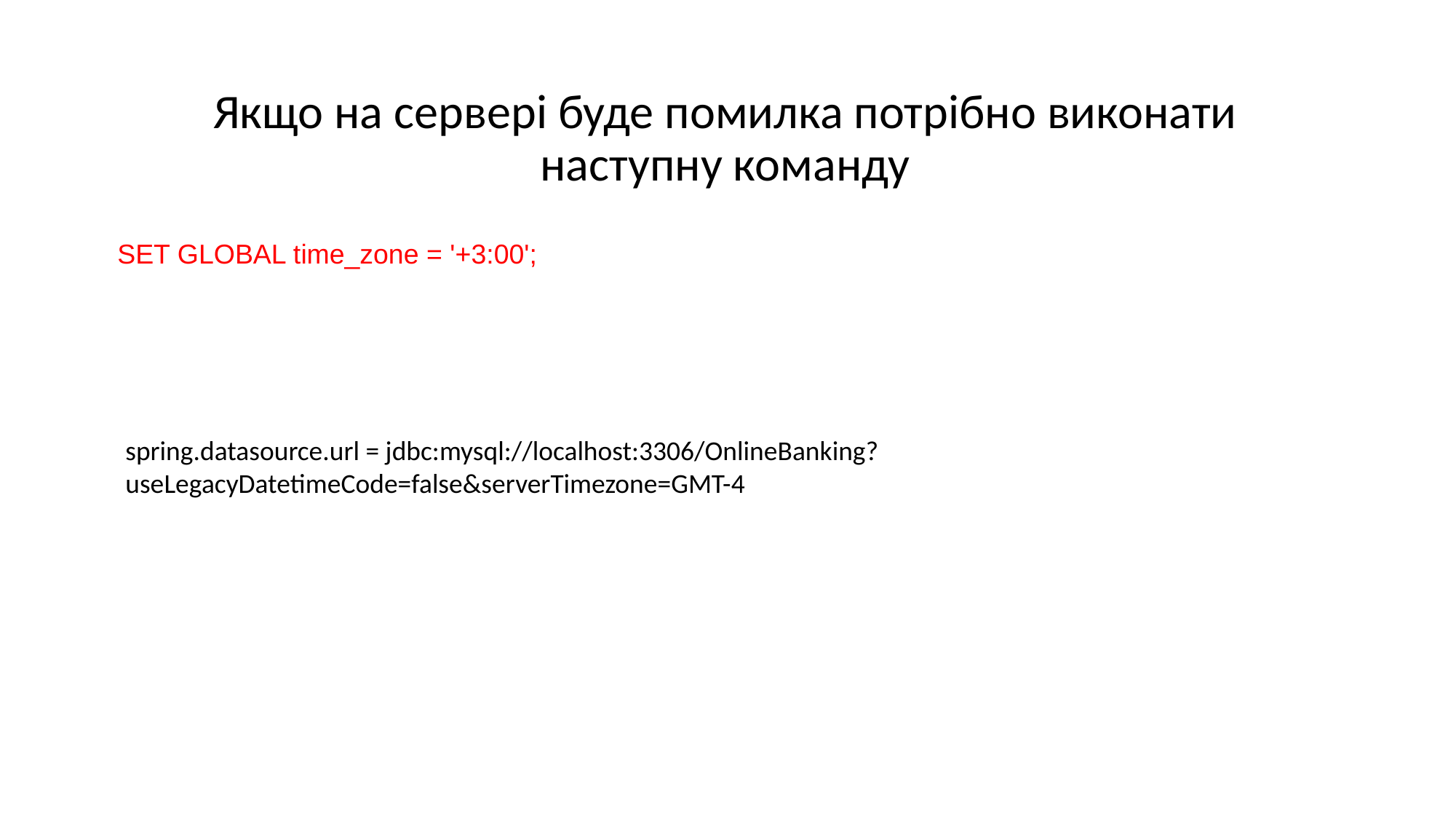

# Якщо на сервері буде помилка потрібно виконати наступну команду
SET GLOBAL time_zone = '+3:00';
spring.datasource.url = jdbc:mysql://localhost:3306/OnlineBanking?useLegacyDatetimeCode=false&serverTimezone=GMT-4